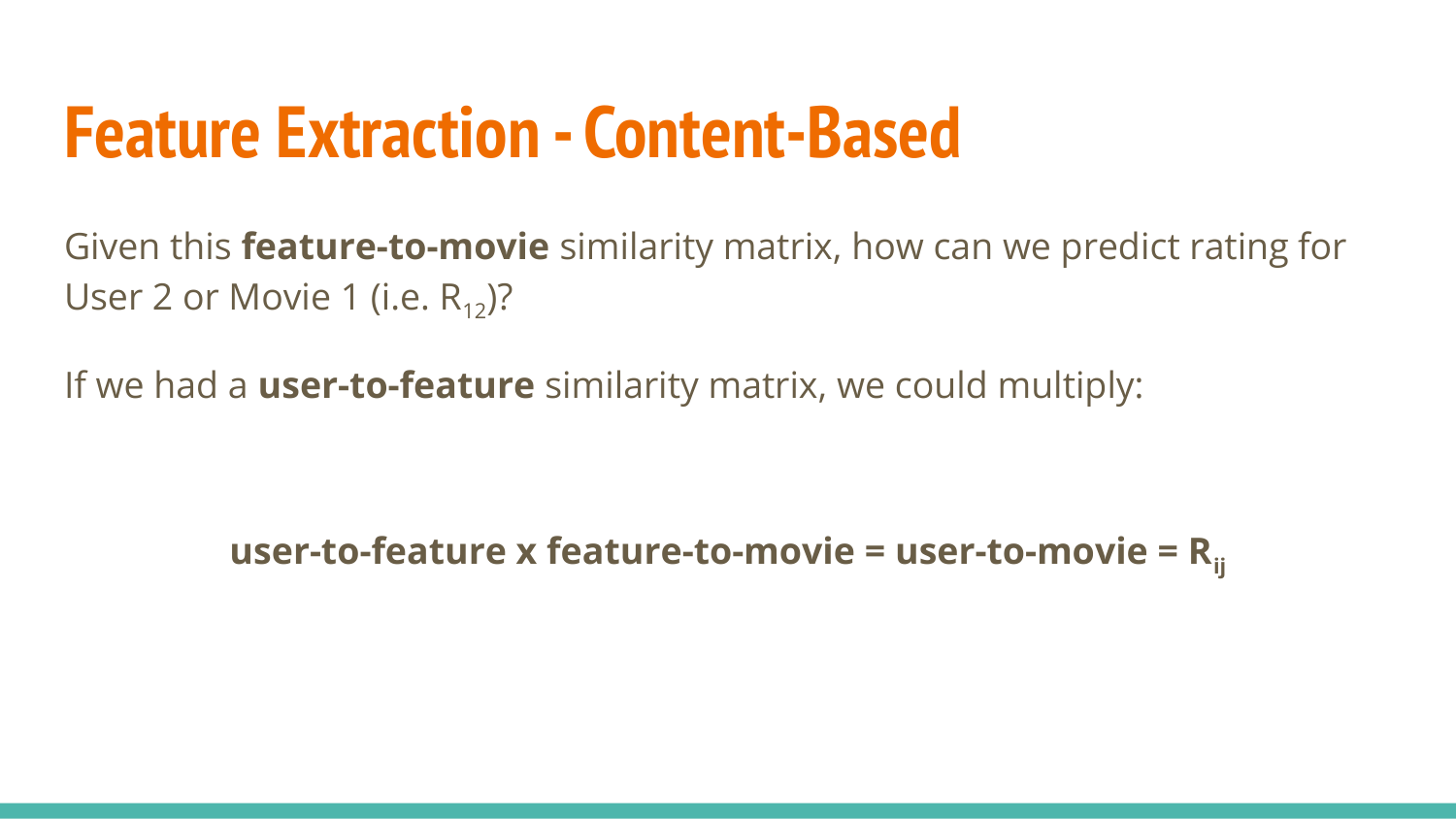

# Feature Extraction - Content-Based
Given this feature-to-movie similarity matrix, how can we predict rating for User 2 or Movie 1 (i.e. R12)?
If we had a user-to-feature similarity matrix, we could multiply:

user-to-feature x feature-to-movie = user-to-movie = Rij